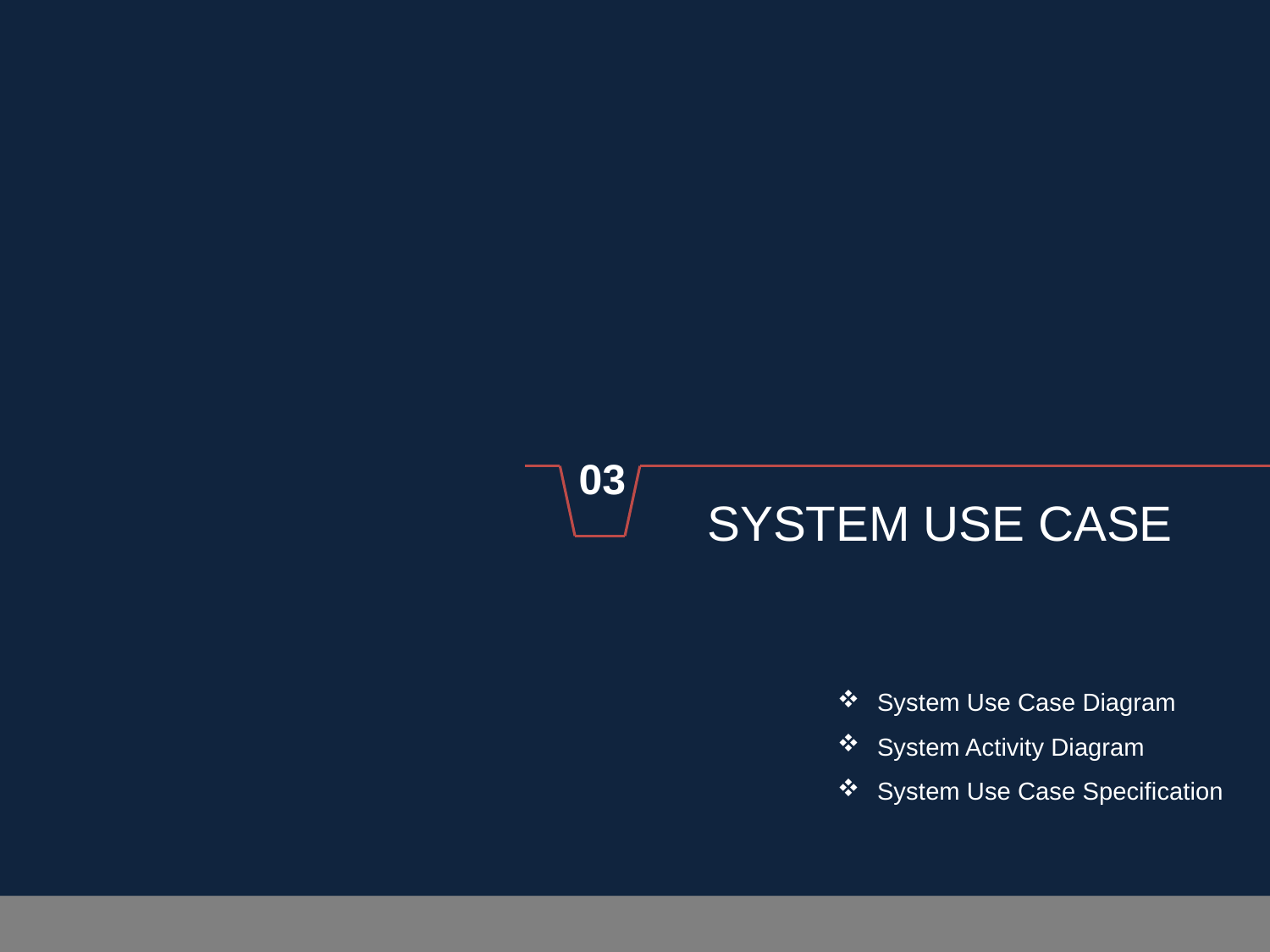

03
SYSTEM USE CASE
System Use Case Diagram
System Activity Diagram
System Use Case Specification